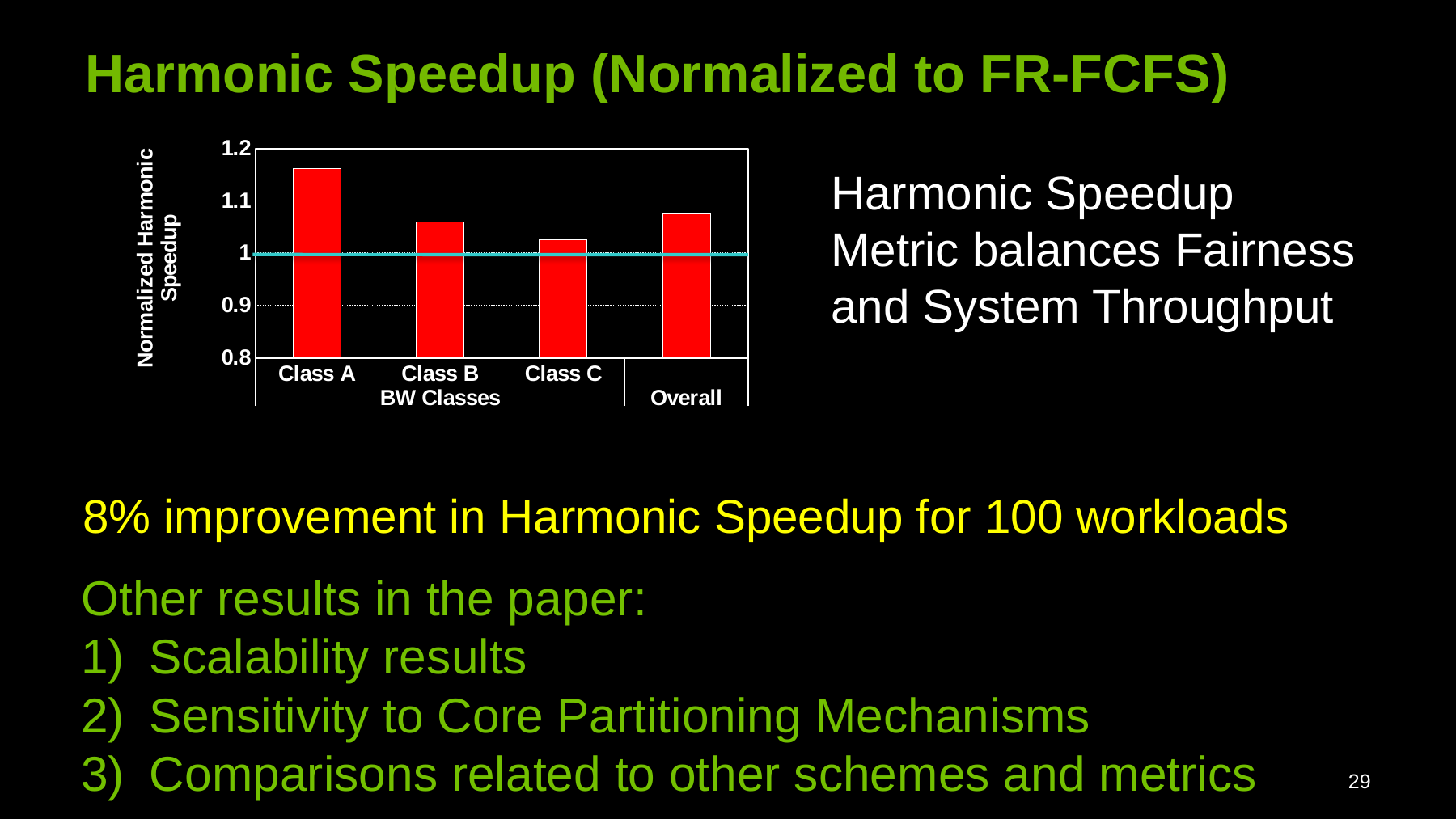

# Harmonic Speedup (Normalized to FR-FCFS)

### Chart

| Category | WEIS |
|---|---|
| Class A | 1.16119517616298 |
| Class B | 1.06011315687696 |
| Class C | 1.025524579713142 |
|  | 1.075673585356512 |
Harmonic Speedup Metric balances Fairness and System Throughput
8% improvement in Harmonic Speedup for 100 workloads
Other results in the paper:
Scalability results
Sensitivity to Core Partitioning Mechanisms
Comparisons related to other schemes and metrics
29